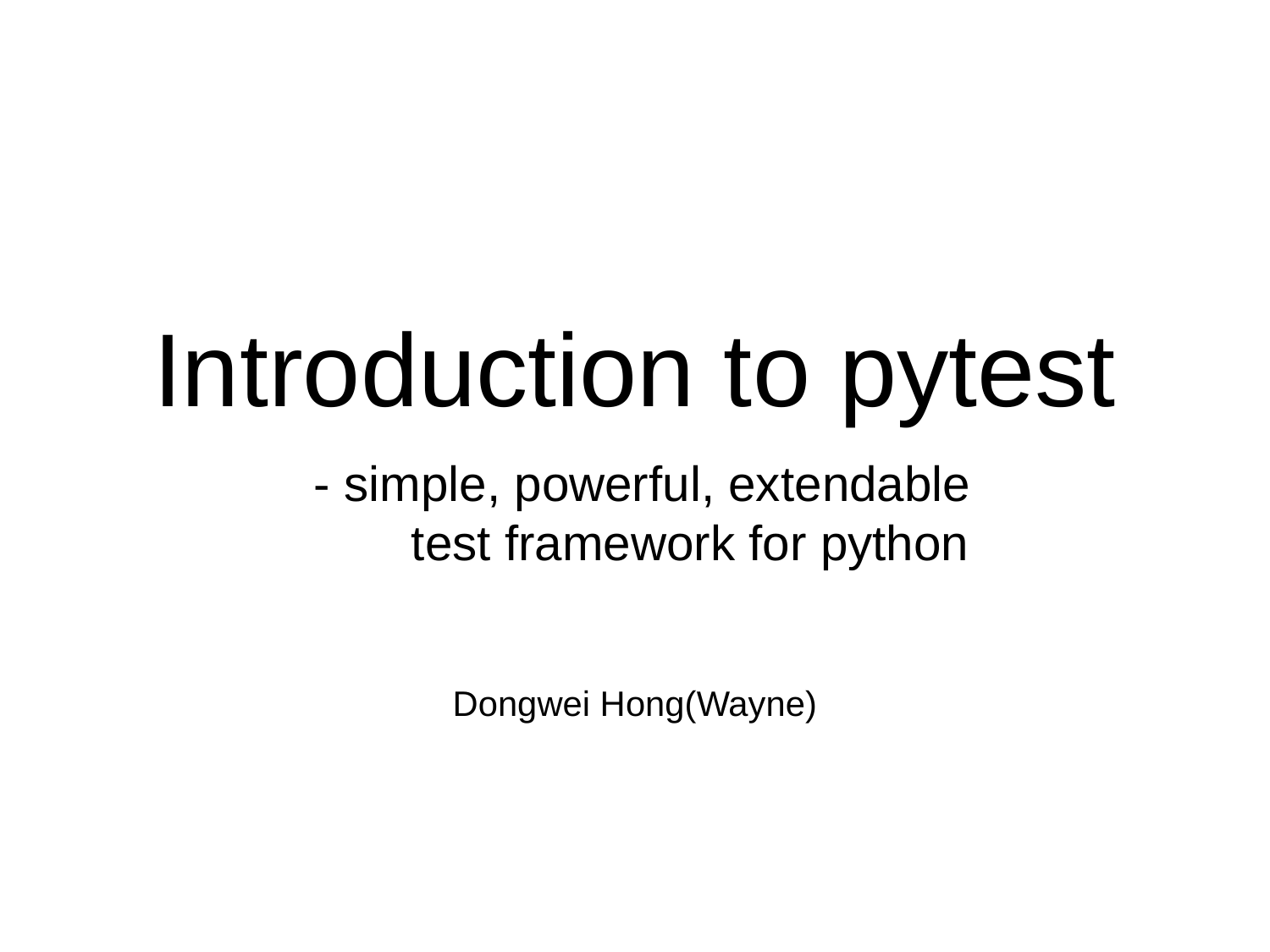

# Introduction to pytest
- simple, powerful, extendable        test framework for python
Dongwei Hong(Wayne)